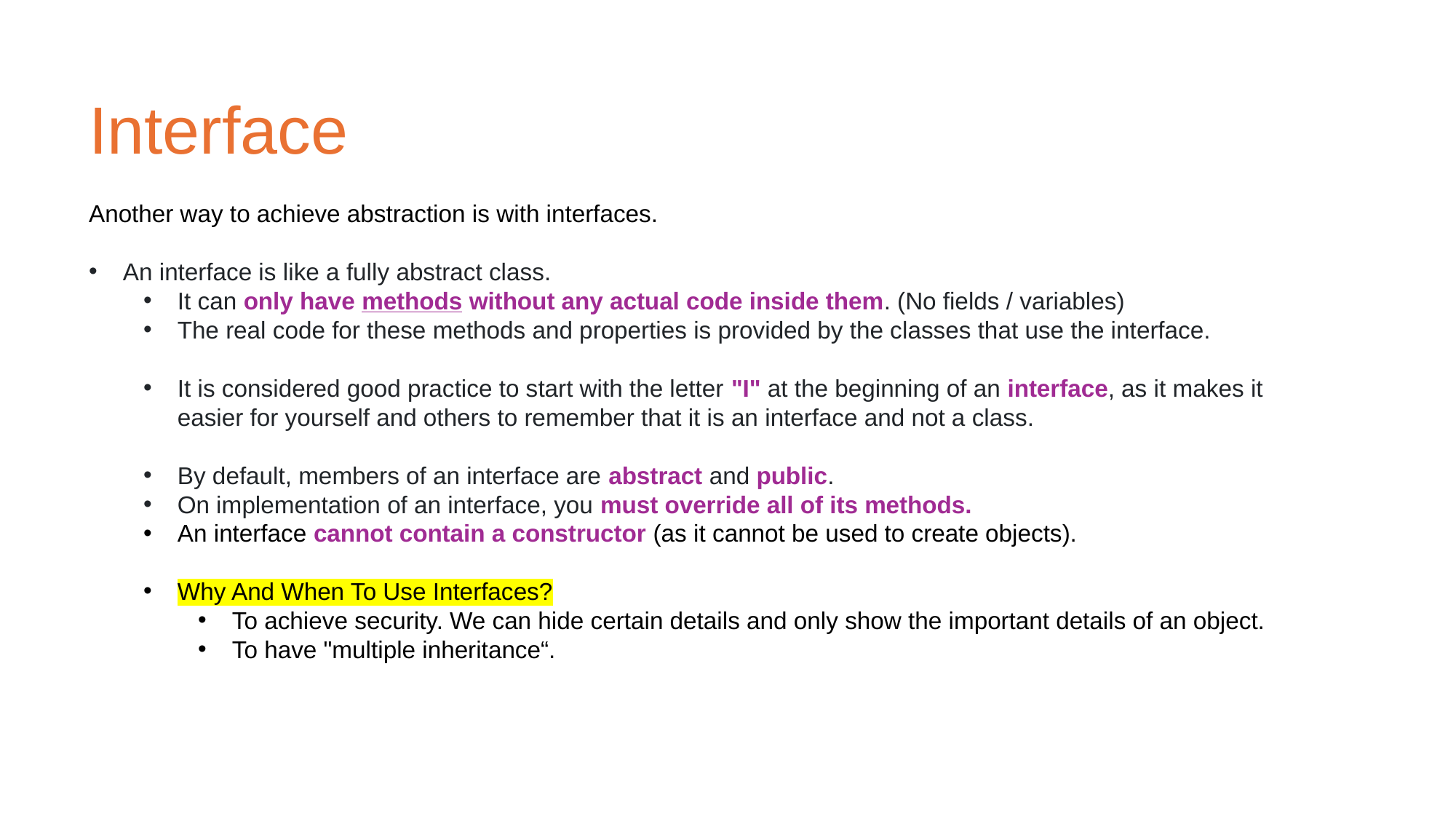

Interface
Another way to achieve abstraction is with interfaces.

An interface is like a fully abstract class.
It can only have methods without any actual code inside them. (No fields / variables)
The real code for these methods and properties is provided by the classes that use the interface.

It is considered good practice to start with the letter "I" at the beginning of an interface, as it makes it easier for yourself and others to remember that it is an interface and not a class.

By default, members of an interface are abstract and public.
On implementation of an interface, you must override all of its methods.
An interface cannot contain a constructor (as it cannot be used to create objects).

Why And When To Use Interfaces?
To achieve security. We can hide certain details and only show the important details of an object.
To have "multiple inheritance“.